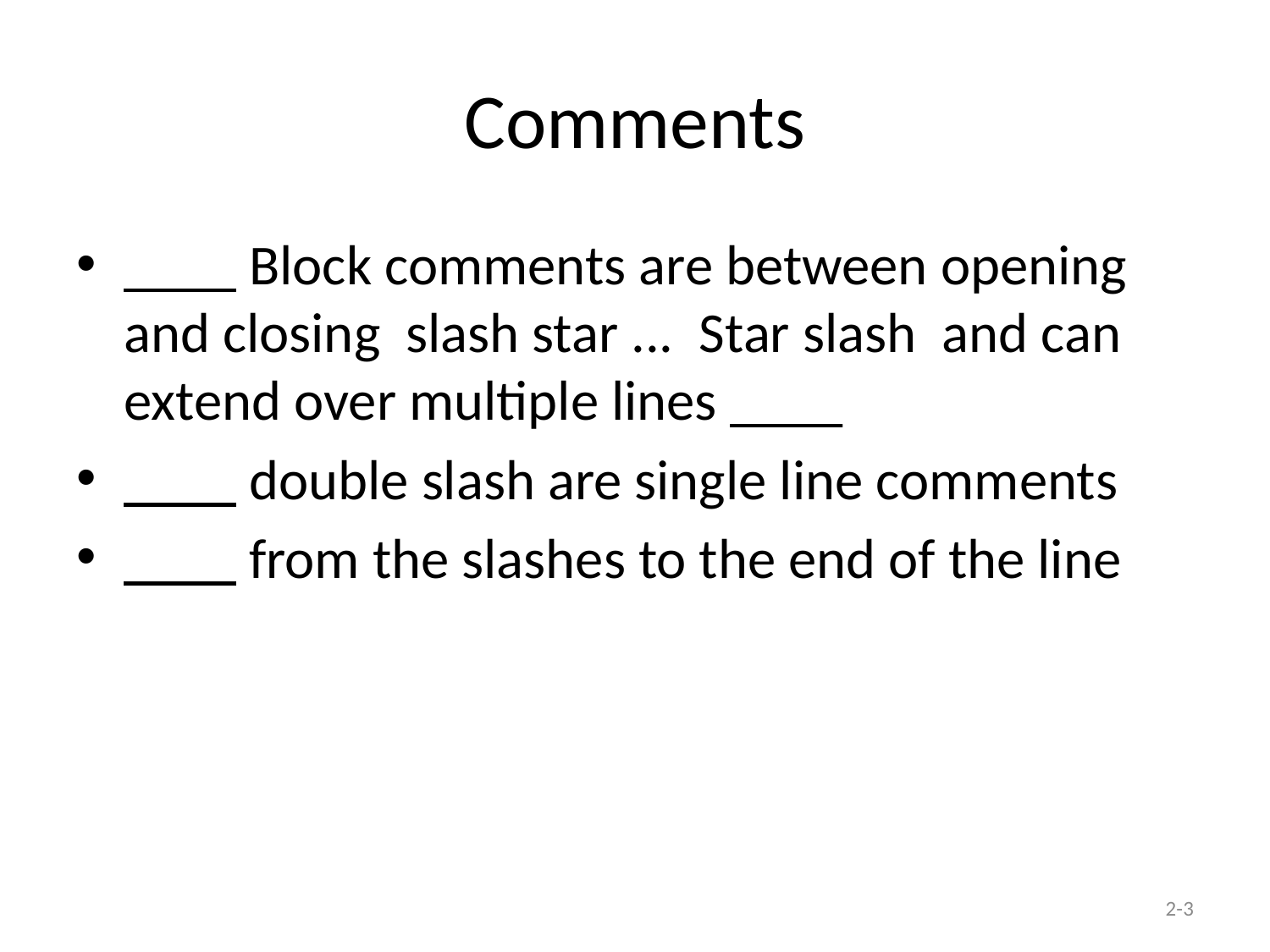

# Comments
____ Block comments are between opening and closing  slash star ...  Star slash  and can extend over multiple lines ____
____ double slash are single line comments
____ from the slashes to the end of the line
2-3